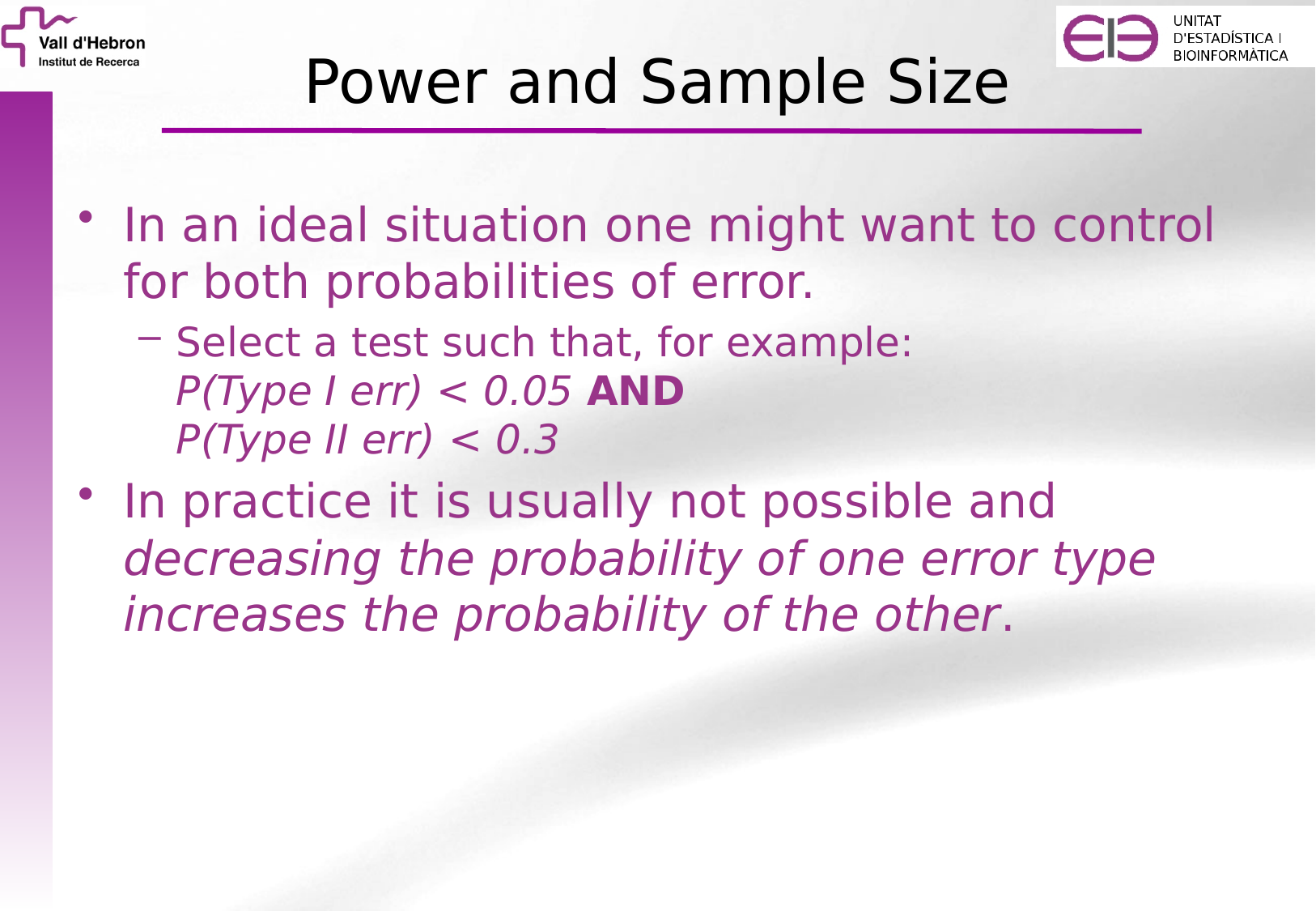

# Power and Sample Size
In an ideal situation one might want to control for both probabilities of error.
Select a test such that, for example:
P(Type I err) < 0.05 AND
P(Type II err) < 0.3
In practice it is usually not possible and decreasing the probability of one error type increases the probability of the other.